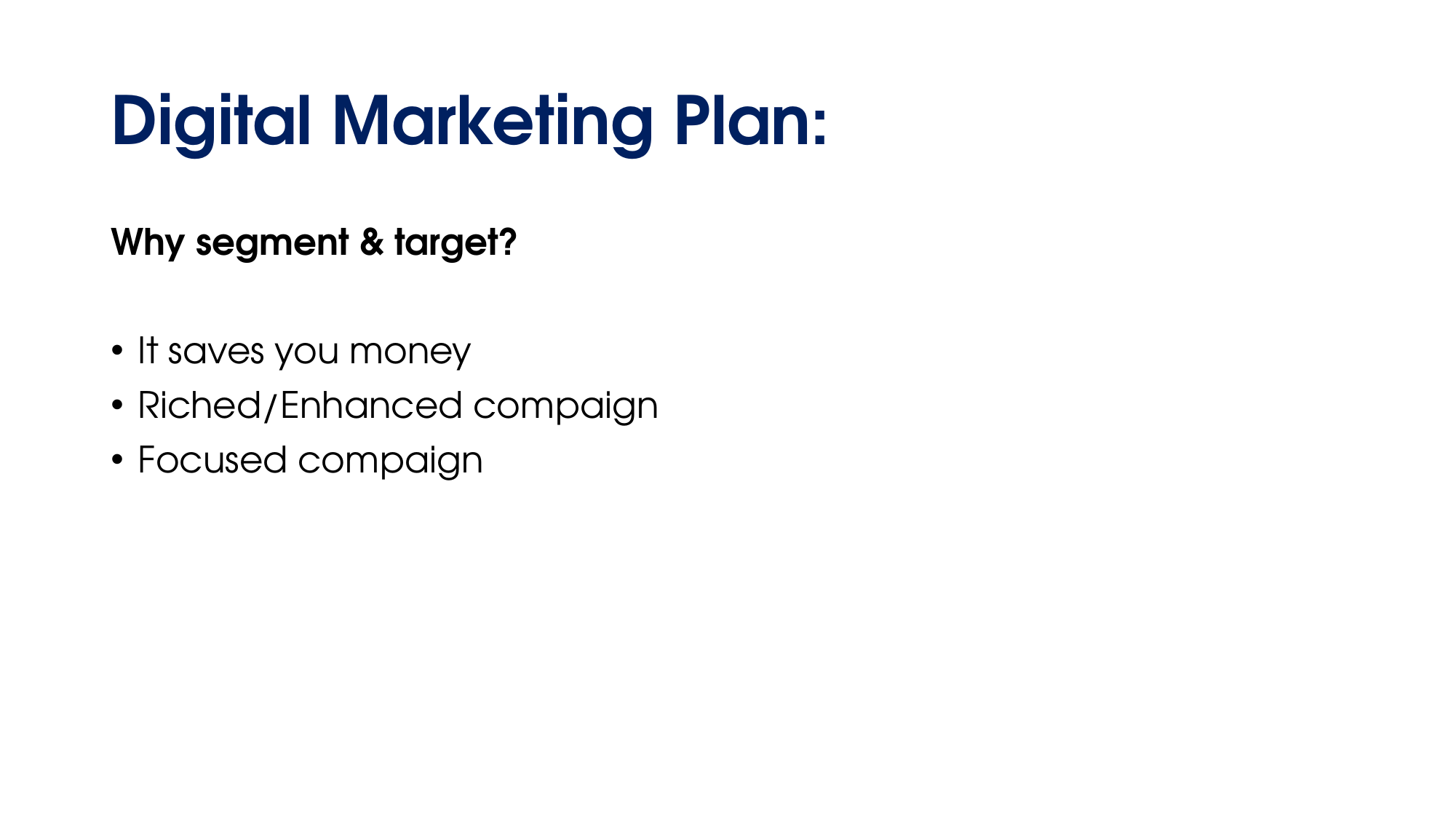

# Digital Marketing Plan:
Why segment & target?

It saves you money
Riched/Enhanced compaign
Focused compaign